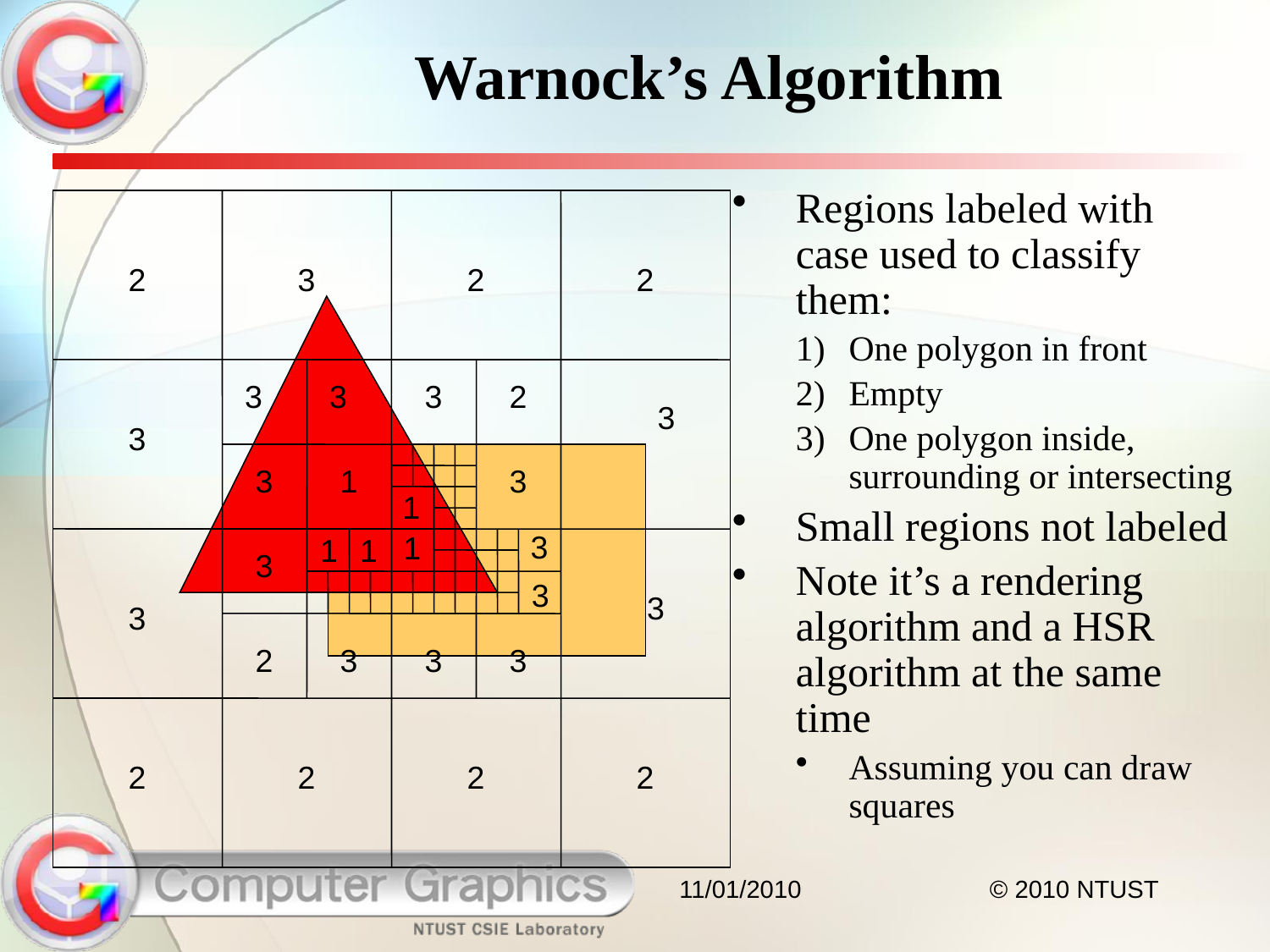

Warnock’s Algorithm
Regions labeled with case used to classify them:
One polygon in front
Empty
One polygon inside, surrounding or intersecting
Small regions not labeled
Note it’s a rendering algorithm and a HSR algorithm at the same time
Assuming you can draw squares

2
3
2
2

3
3
3
2
3
3

3
1
3

1

3
1
1
1

3

3

3
3

2
3
3
3

2
2
2
2
11/01/2010
© 2010 NTUST